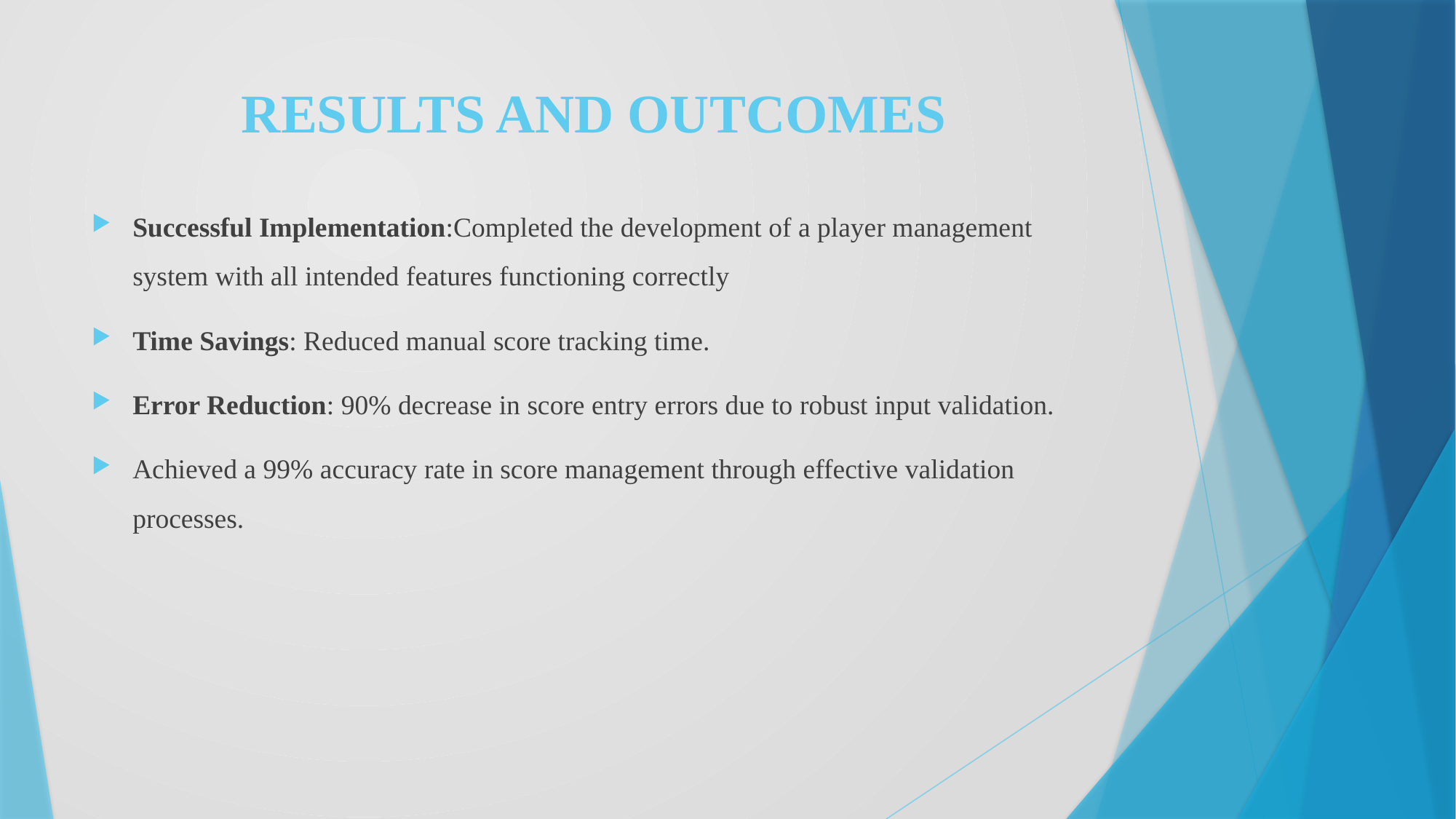

# RESULTS AND OUTCOMES
Successful Implementation:Completed the development of a player management system with all intended features functioning correctly
Time Savings: Reduced manual score tracking time.
Error Reduction: 90% decrease in score entry errors due to robust input validation.
Achieved a 99% accuracy rate in score management through effective validation processes.